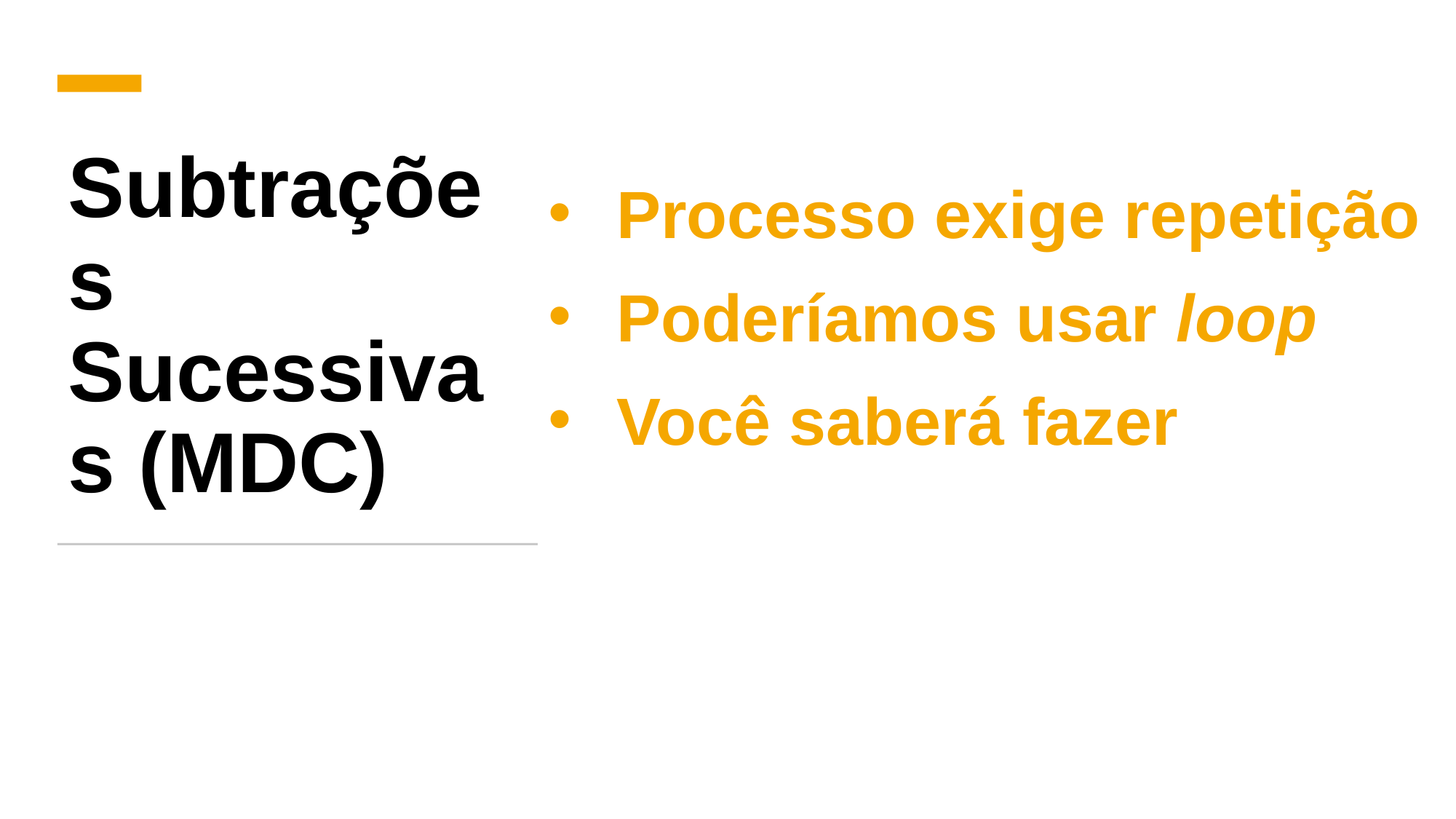

# Subtrações Sucessivas (MDC)
Processo exige repetição
Poderíamos usar loop
Você saberá fazer

12